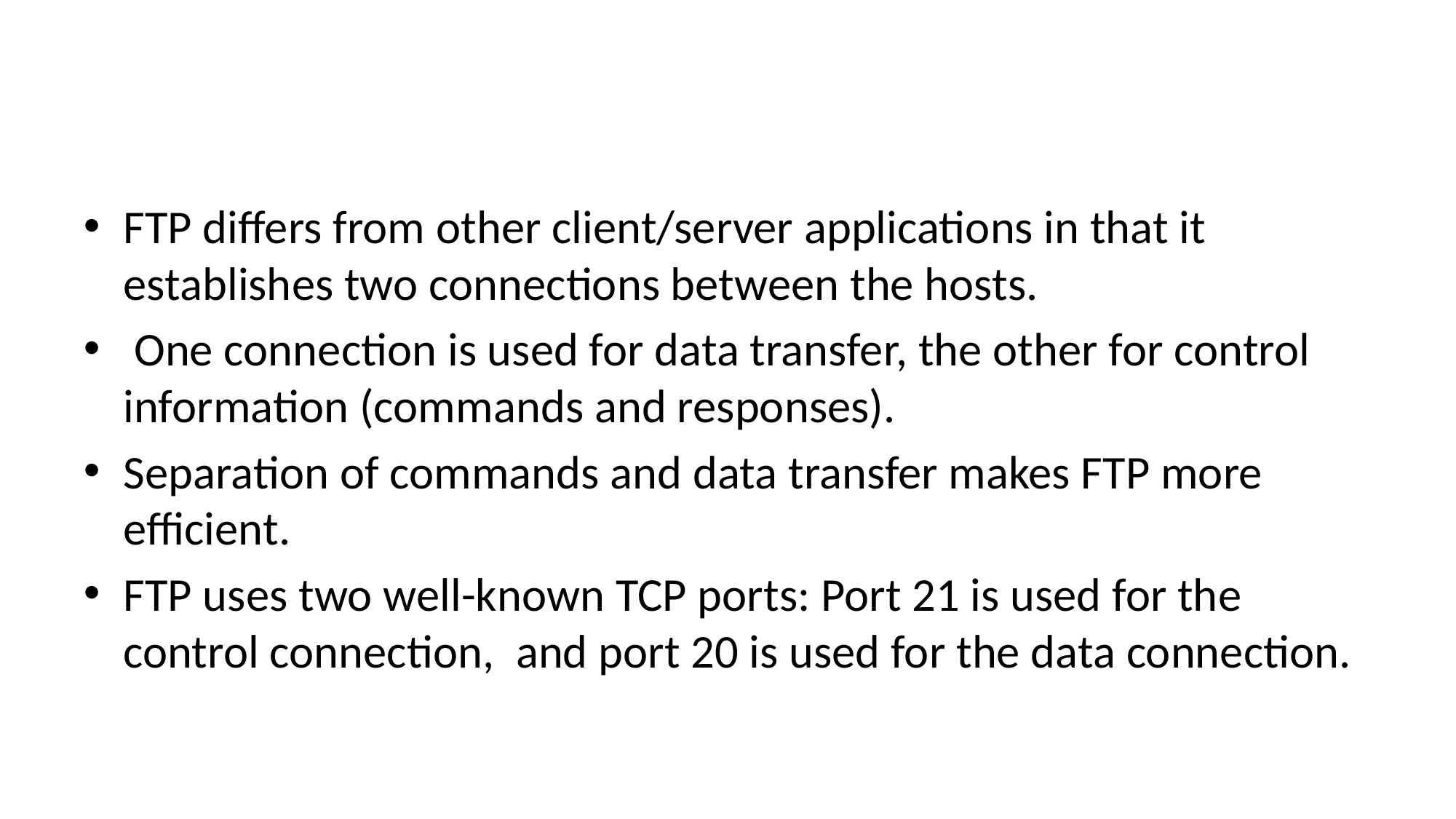

#
FTP differs from other client/server applications in that it establishes two connections between the hosts.
 One connection is used for data transfer, the other for control information (commands and responses).
Separation of commands and data transfer makes FTP more efficient.
FTP uses two well-known TCP ports: Port 21 is used for the control connection,  and port 20 is used for the data connection.